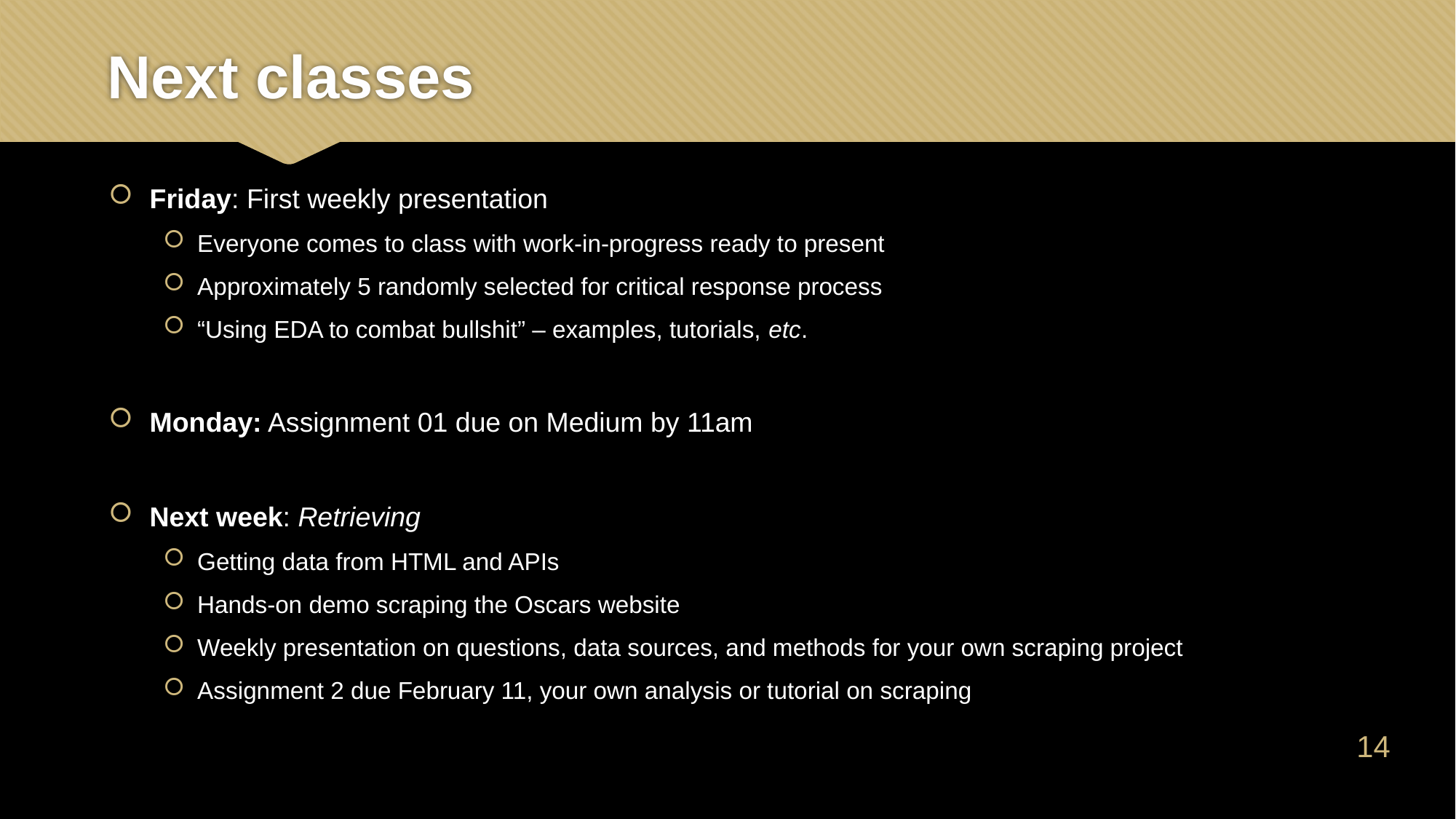

# Next classes
Friday: First weekly presentation
Everyone comes to class with work-in-progress ready to present
Approximately 5 randomly selected for critical response process
“Using EDA to combat bullshit” – examples, tutorials, etc.

Monday: Assignment 01 due on Medium by 11am

Next week: Retrieving
Getting data from HTML and APIs
Hands-on demo scraping the Oscars website
Weekly presentation on questions, data sources, and methods for your own scraping project
Assignment 2 due February 11, your own analysis or tutorial on scraping
14